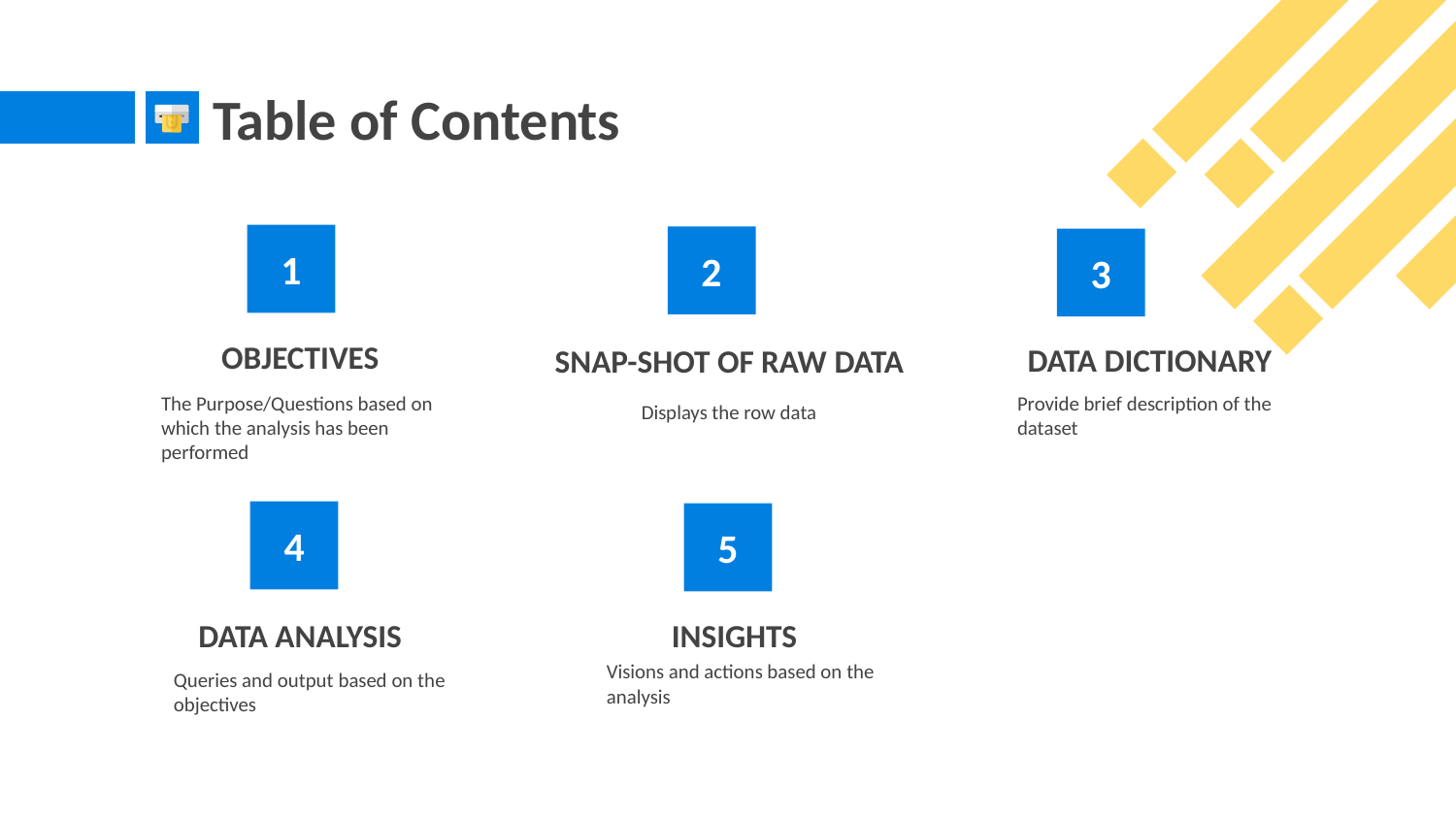

Table of Contents

1
2
3
OBJECTIVES
DATA DICTIONARY
SNAP-SHOT OF RAW DATA
The Purpose/Questions based on which the analysis has been performed
Provide brief description of the dataset

Displays the row data

4
5
DATA ANALYSIS
INSIGHTS
Visions and actions based on the analysis

Queries and output based on the objectives